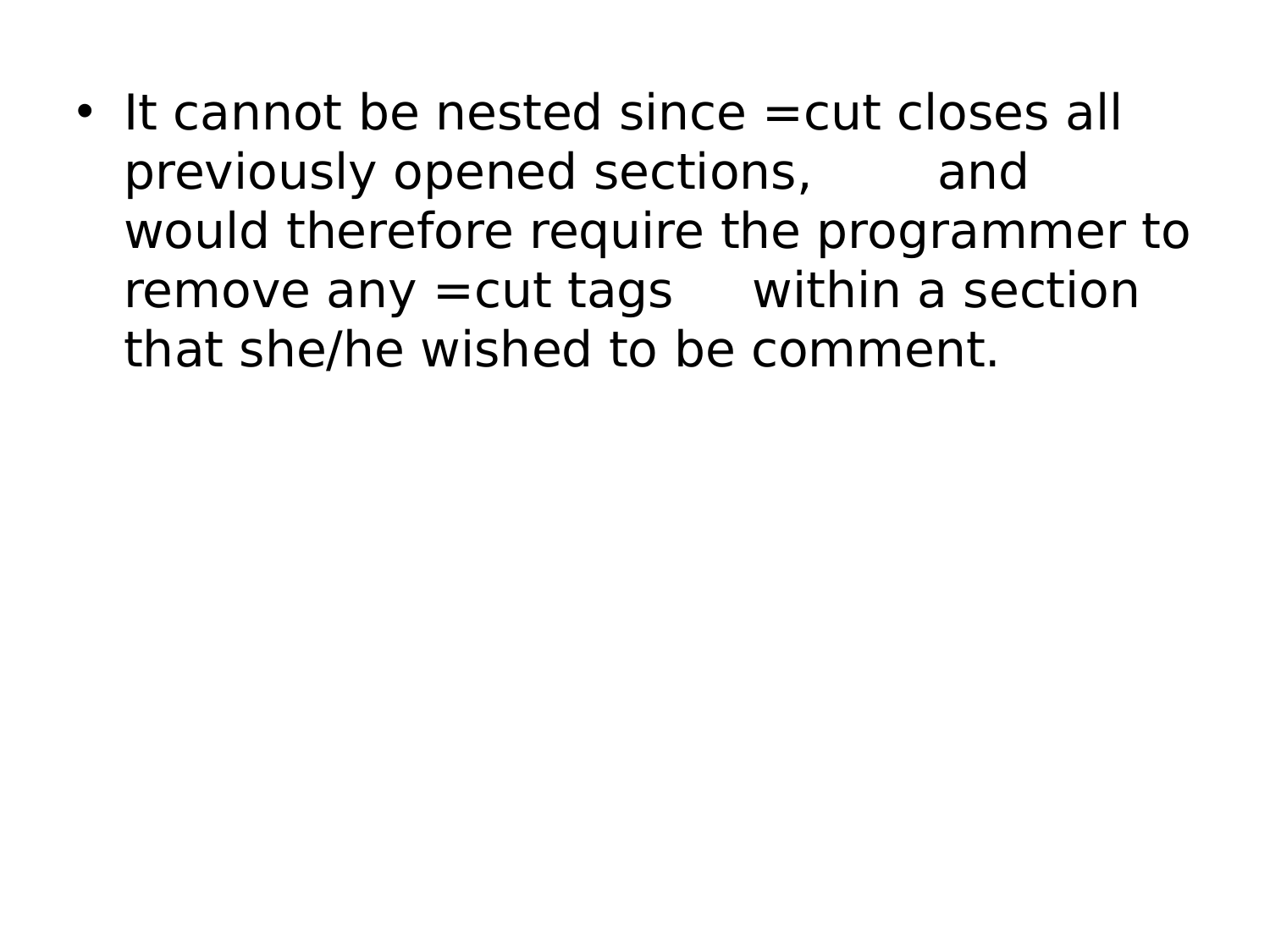

It cannot be nested since =cut closes all previously opened sections,        and would therefore require the programmer to remove any =cut tags     within a section that she/he wished to be comment.